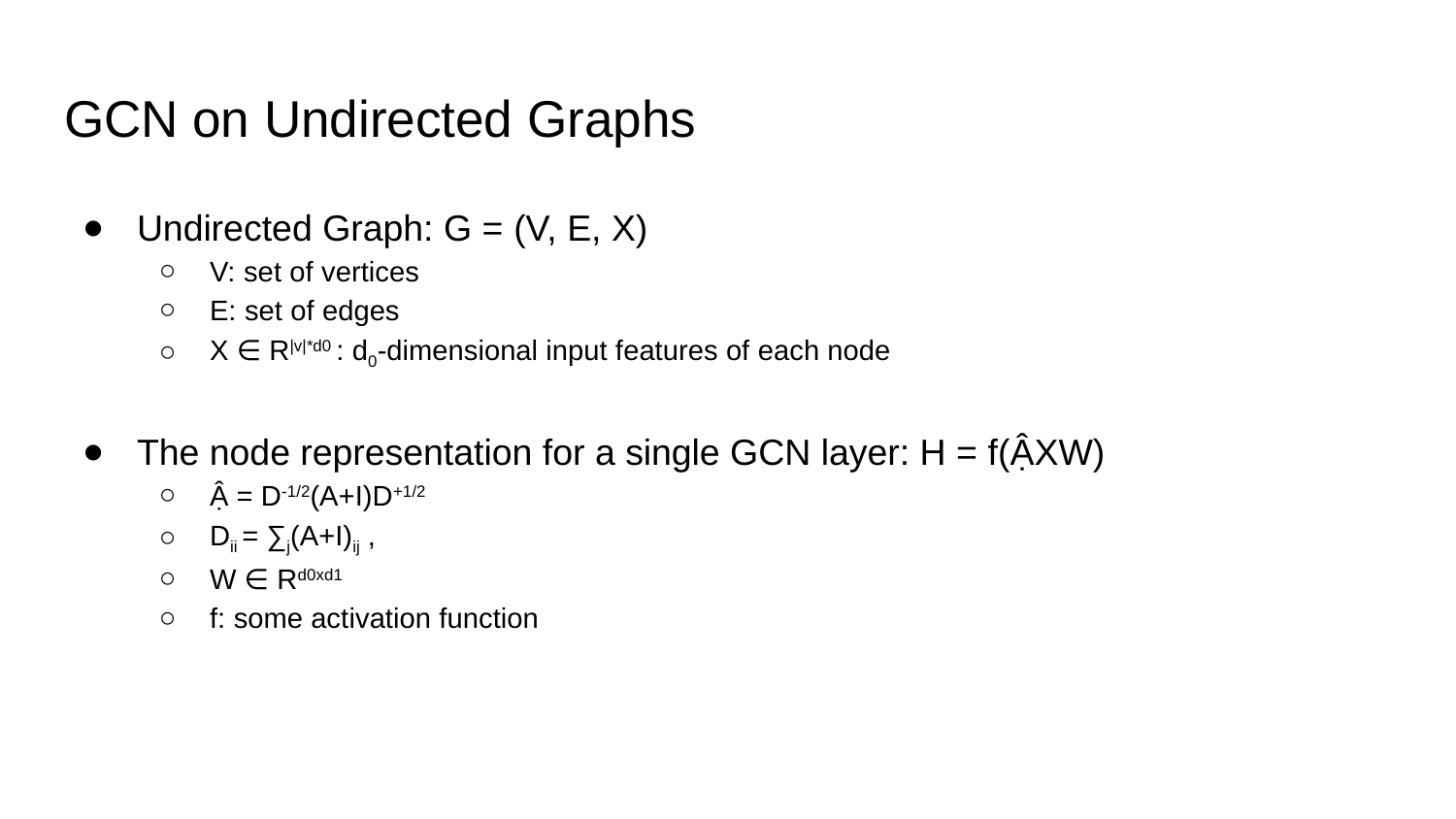

# GCN on Undirected Graphs
Undirected Graph: G = (V, E, X)
V: set of vertices
E: set of edges
X ∈ R|v|*d0 : d0-dimensional input features of each node

The node representation for a single GCN layer: H = f(ẬXW)
Ậ = D-1/2(A+I)D+1/2
Dii = ∑j(A+I)ij ,
W ∈ Rd0xd1
f: some activation function